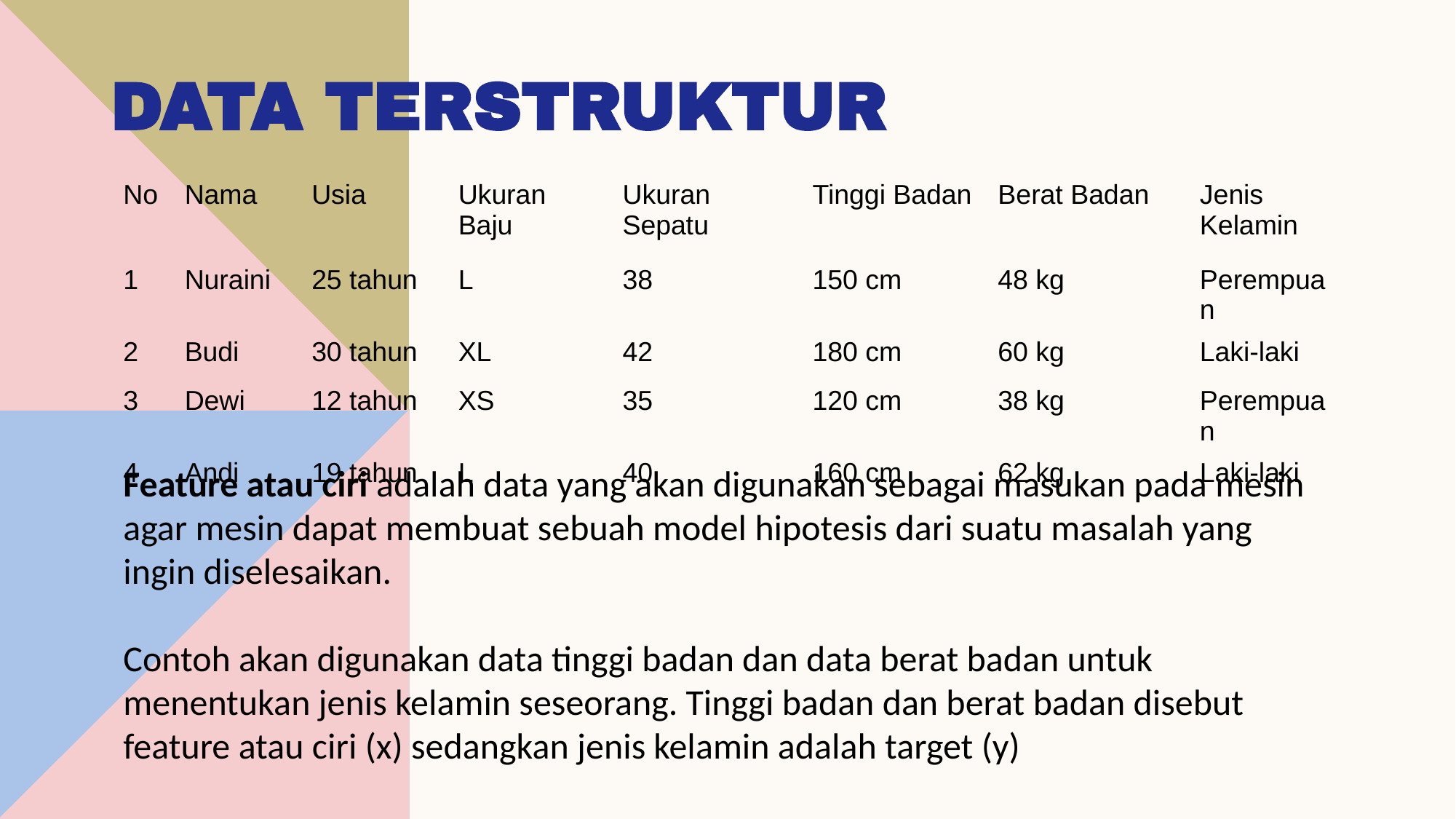

# Data terstruktur
| No | Nama | Usia | Ukuran Baju | Ukuran Sepatu | Tinggi Badan | Berat Badan | Jenis Kelamin |
| --- | --- | --- | --- | --- | --- | --- | --- |
| 1 | Nuraini | 25 tahun | L | 38 | 150 cm | 48 kg | Perempuan |
| 2 | Budi | 30 tahun | XL | 42 | 180 cm | 60 kg | Laki-laki |
| 3 | Dewi | 12 tahun | XS | 35 | 120 cm | 38 kg | Perempuan |
| 4 | Andi | 19 tahun | L | 40 | 160 cm | 62 kg | Laki-laki |
Feature atau ciri adalah data yang akan digunakan sebagai masukan pada mesin agar mesin dapat membuat sebuah model hipotesis dari suatu masalah yang ingin diselesaikan.

Contoh akan digunakan data tinggi badan dan data berat badan untuk menentukan jenis kelamin seseorang. Tinggi badan dan berat badan disebut feature atau ciri (x) sedangkan jenis kelamin adalah target (y)